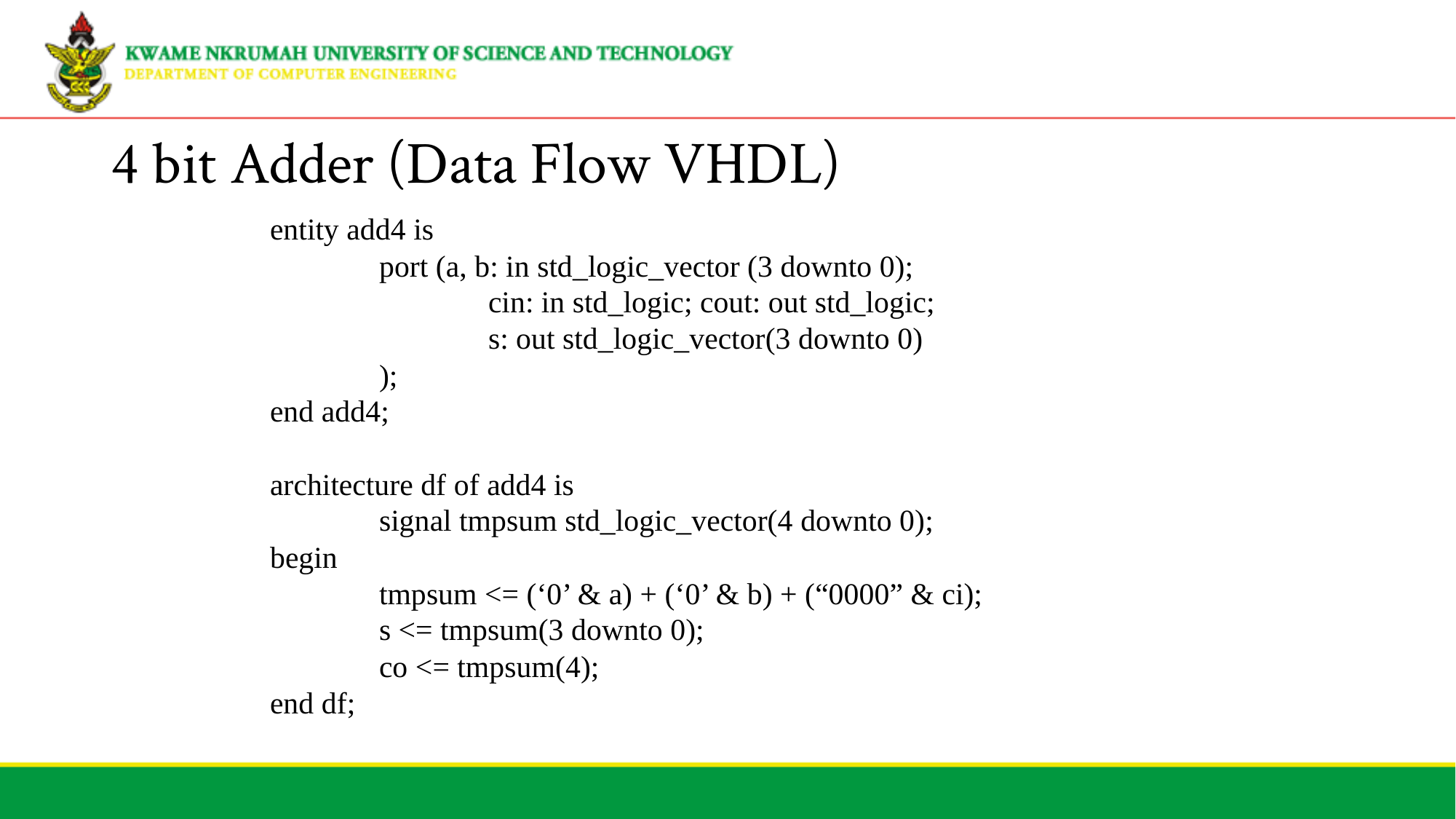

# 4 bit Adder (Data Flow VHDL)
entity add4 is
	port (a, b: in std_logic_vector (3 downto 0);
		cin: in std_logic; cout: out std_logic;
		s: out std_logic_vector(3 downto 0)
	);
end add4;

architecture df of add4 is
	signal tmpsum std_logic_vector(4 downto 0);
begin
	tmpsum <= (‘0’ & a) + (‘0’ & b) + (“0000” & ci);
	s <= tmpsum(3 downto 0);
	co <= tmpsum(4);
end df;